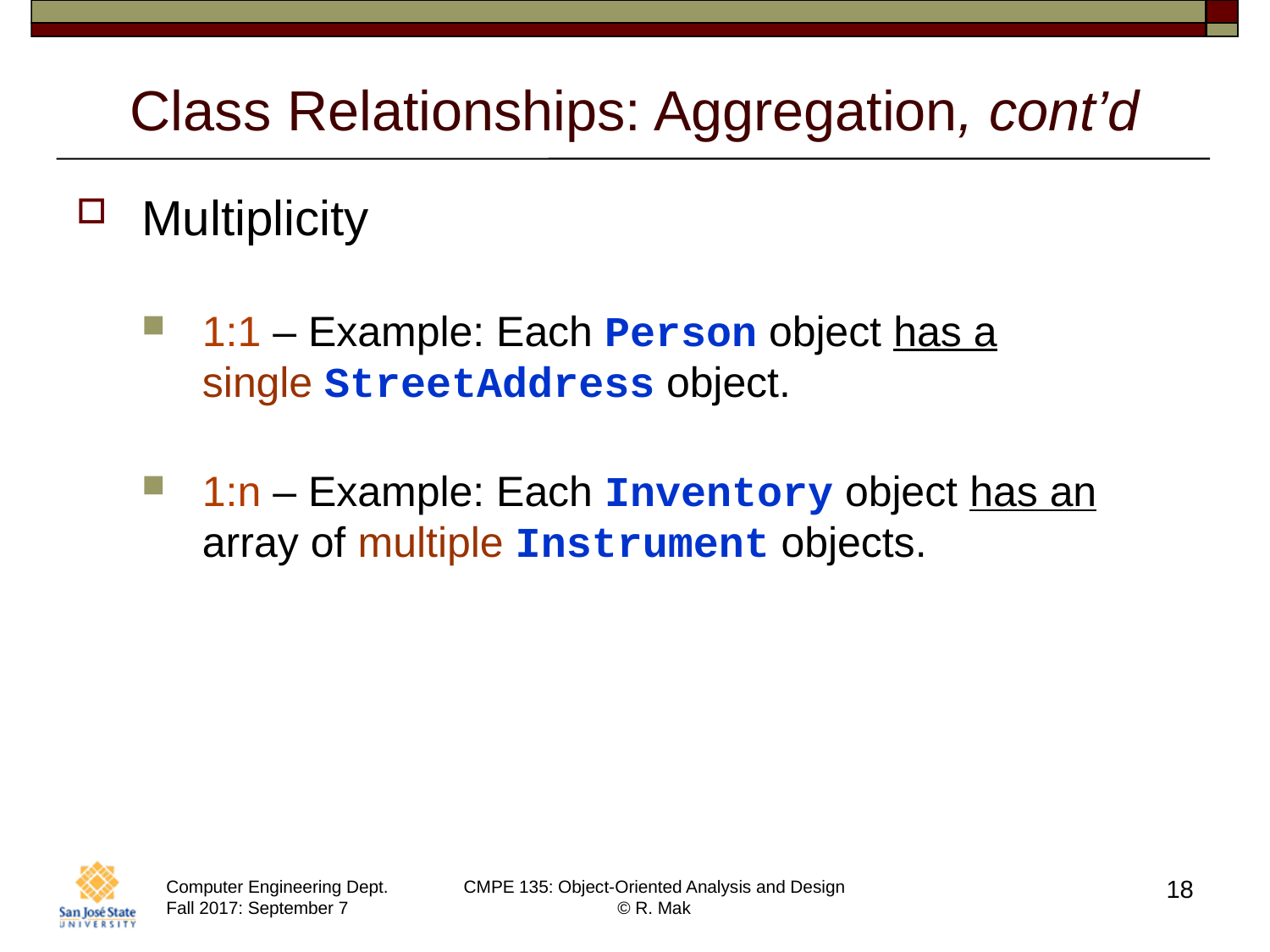

# Class Relationships: Aggregation, cont’d
Multiplicity

1:1 – Example: Each Person object has a
single StreetAddress object.

1:n – Example: Each Inventory object has an array of multiple Instrument objects.
18